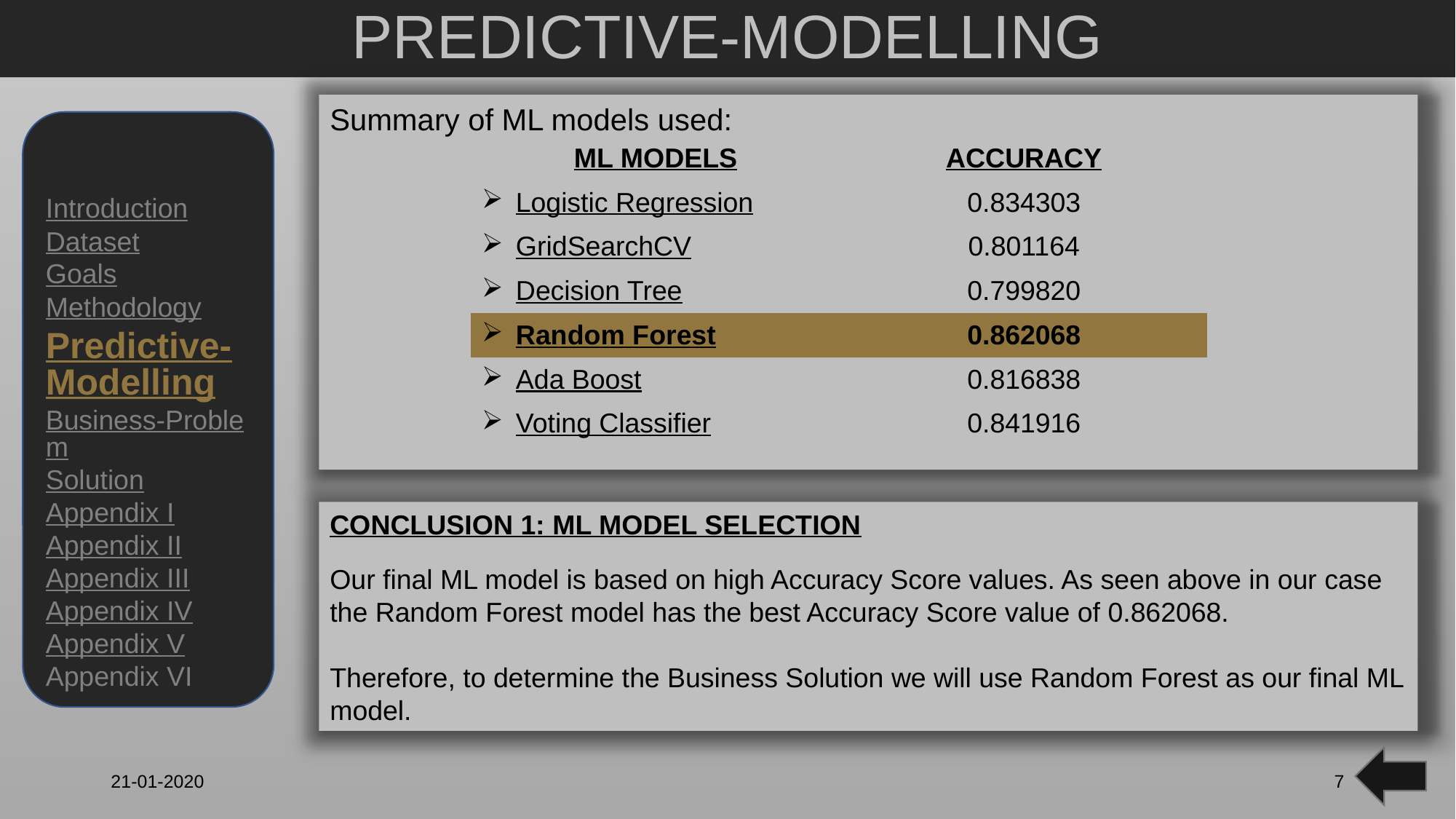

# PREDICTIVE-MODELLING
Summary of ML models used:

| ML MODELS | ACCURACY |
| --- | --- |
| Logistic Regression | 0.834303 |
| GridSearchCV | 0.801164 |
| Decision Tree | 0.799820 |
| Random Forest | 0.862068 |
| Ada Boost | 0.816838 |
| Voting Classifier | 0.841916 |
Introduction
Dataset
Goals
Methodology
Predictive-Modelling
Business-Problem
Solution
Appendix I
Appendix II
Appendix III
Appendix IV
Appendix V
Appendix VI
CONCLUSION 1: ML MODEL SELECTION

Our final ML model is based on high Accuracy Score values. As seen above in our case the Random Forest model has the best Accuracy Score value of 0.862068.

Therefore, to determine the Business Solution we will use Random Forest as our final ML model.

21-01-2020
7